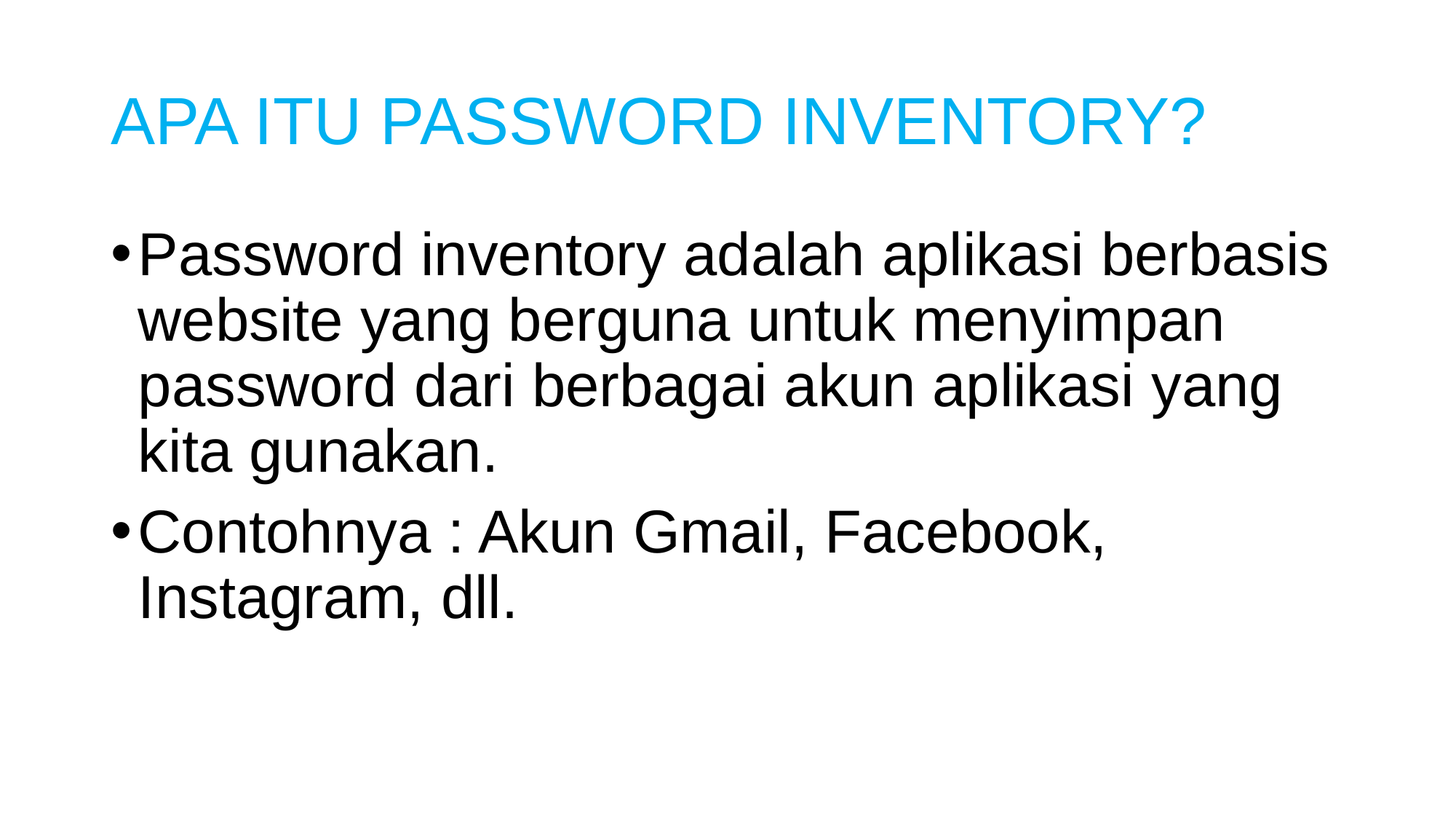

# APA ITU PASSWORD INVENTORY?
Password inventory adalah aplikasi berbasis website yang berguna untuk menyimpan password dari berbagai akun aplikasi yang kita gunakan.
Contohnya : Akun Gmail, Facebook, Instagram, dll.